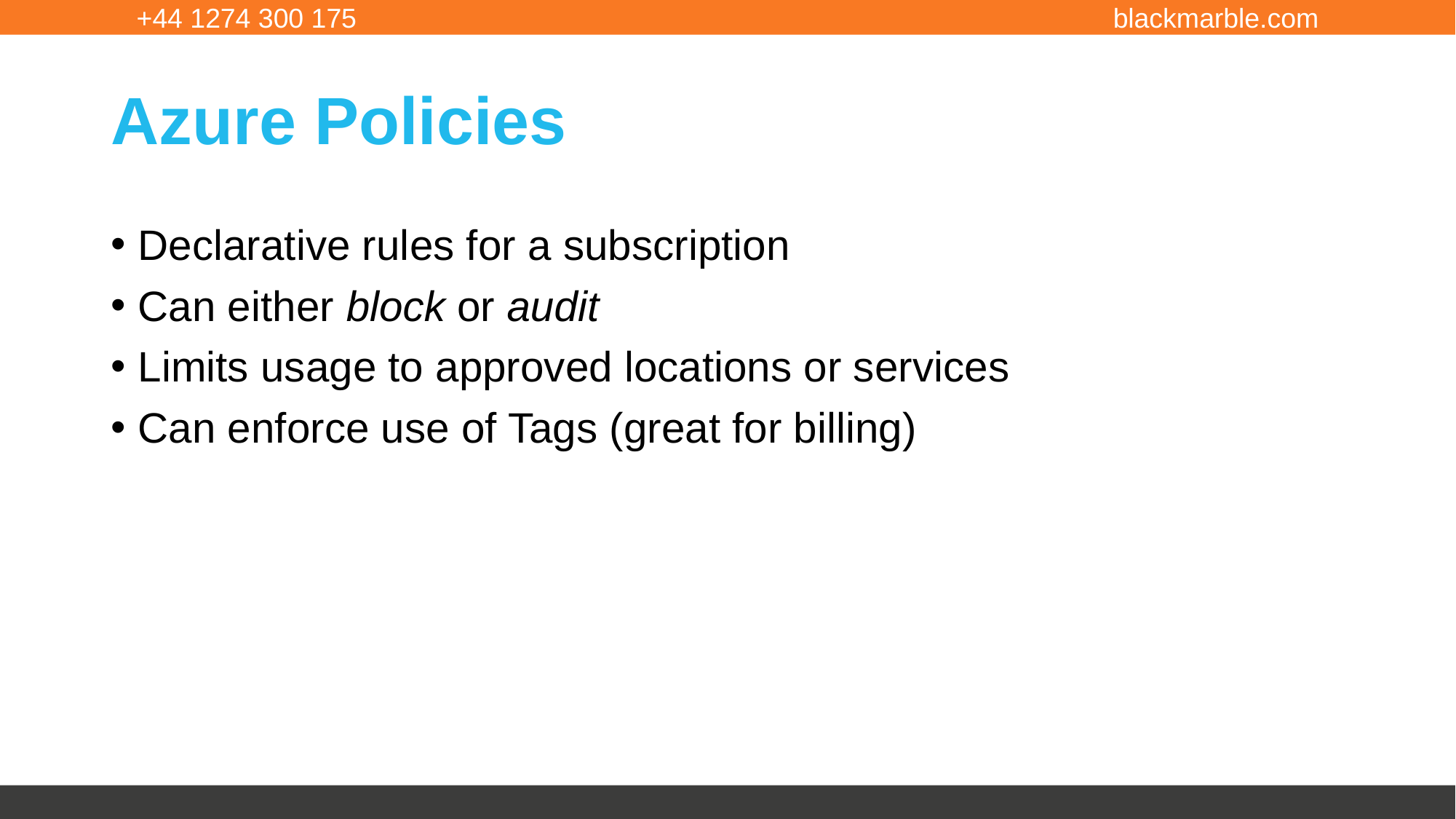

# Azure Policies
Declarative rules for a subscription
Can either block or audit
Limits usage to approved locations or services
Can enforce use of Tags (great for billing)